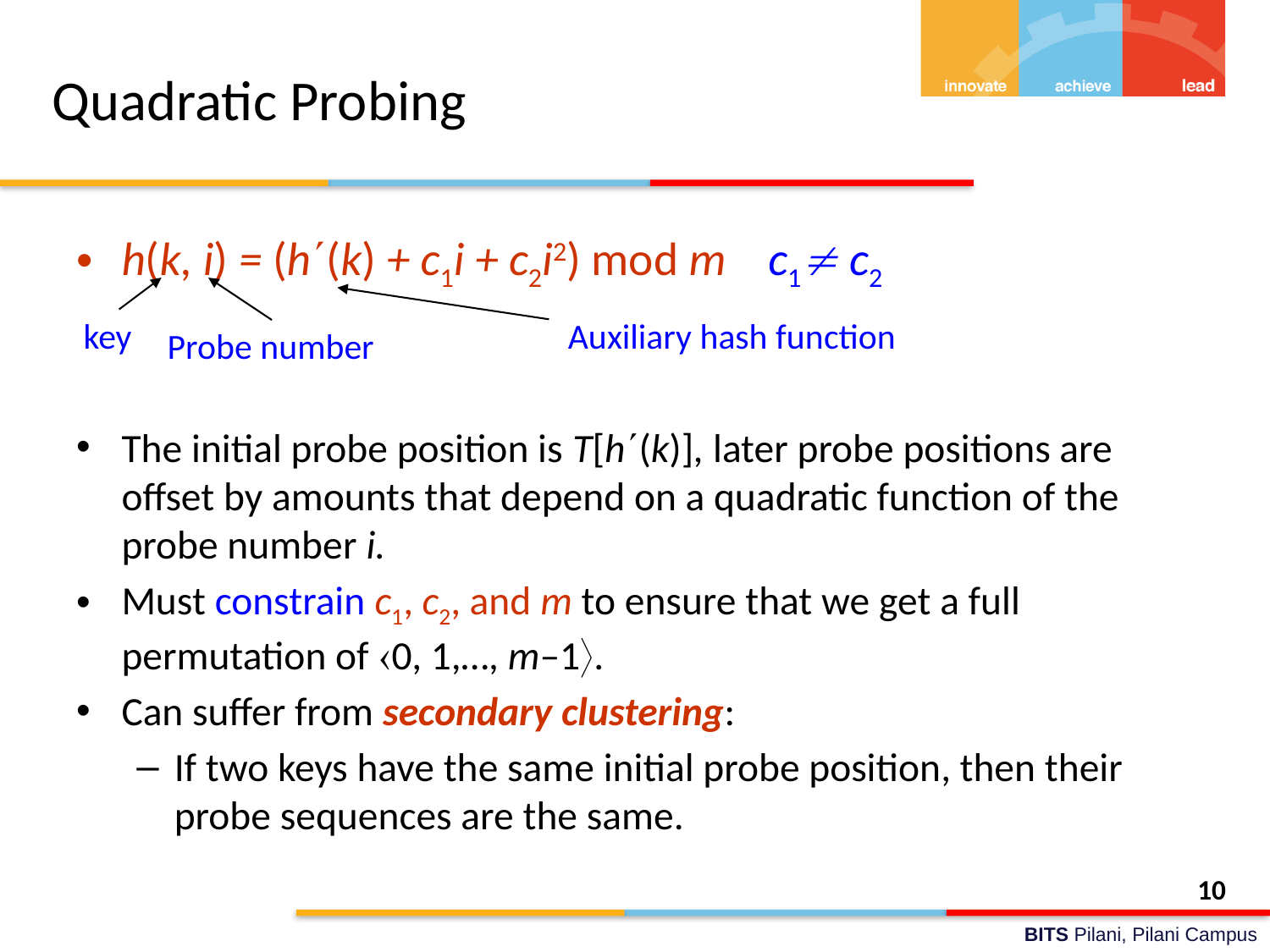

# Quadratic Probing
h(k, i) = (h′(k) + c1i + c2i2) mod m    c1≠ c2

The initial probe position is T[h′(k)], later probe positions are offset by amounts that depend on a quadratic function of the probe number i.
Must constrain c1, c2, and m to ensure that we get a full permutation of 〈0, 1,…, m–1〉.
Can suffer from secondary clustering:
If two keys have the same initial probe position, then their probe sequences are the same.

key
Auxiliary hash function
Probe number
10